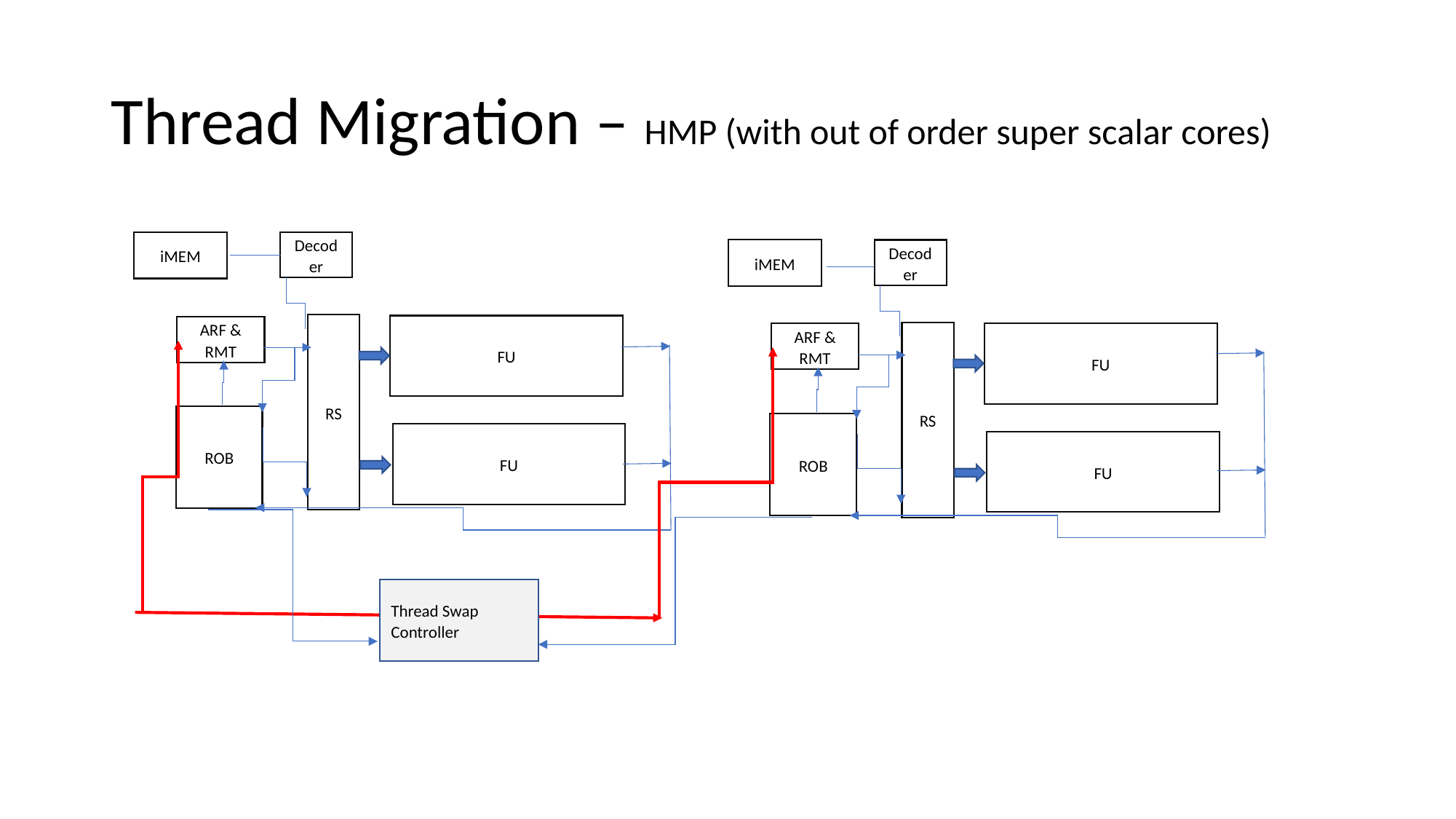

# Thread Migration – HMP (with out of order super scalar cores)

iMEM
Decoder
RS
FU
ARF & RMT

ROB
FU

iMEM
Decoder
RS
ARF & RMT
FU

ROB
FU

Thread Swap Controller